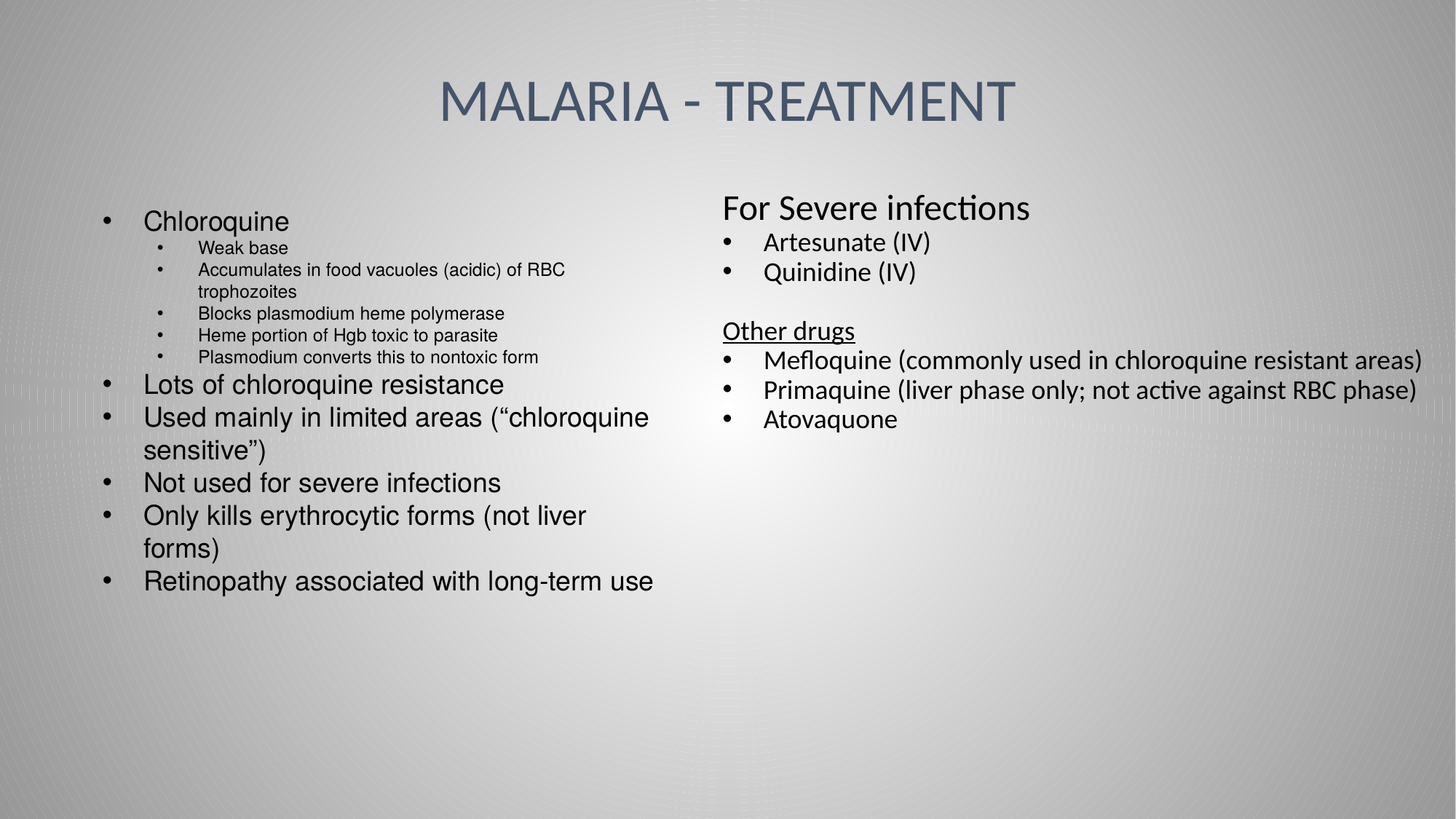

# Malaria - Treatment

Chloroquine
Weak base
Accumulates in food vacuoles (acidic) of RBC trophozoites
Blocks plasmodium heme polymerase
Heme portion of Hgb toxic to parasite
Plasmodium converts this to nontoxic form
Lots of chloroquine resistance
Used mainly in limited areas (“chloroquine sensitive”)
Not used for severe infections
Only kills erythrocytic forms (not liver forms)
Retinopathy associated with long-term use

For Severe infections
Artesunate (IV)
Quinidine (IV)

Other drugs
Mefloquine (commonly used in chloroquine resistant areas)
Primaquine (liver phase only; not active against RBC phase)
Atovaquone